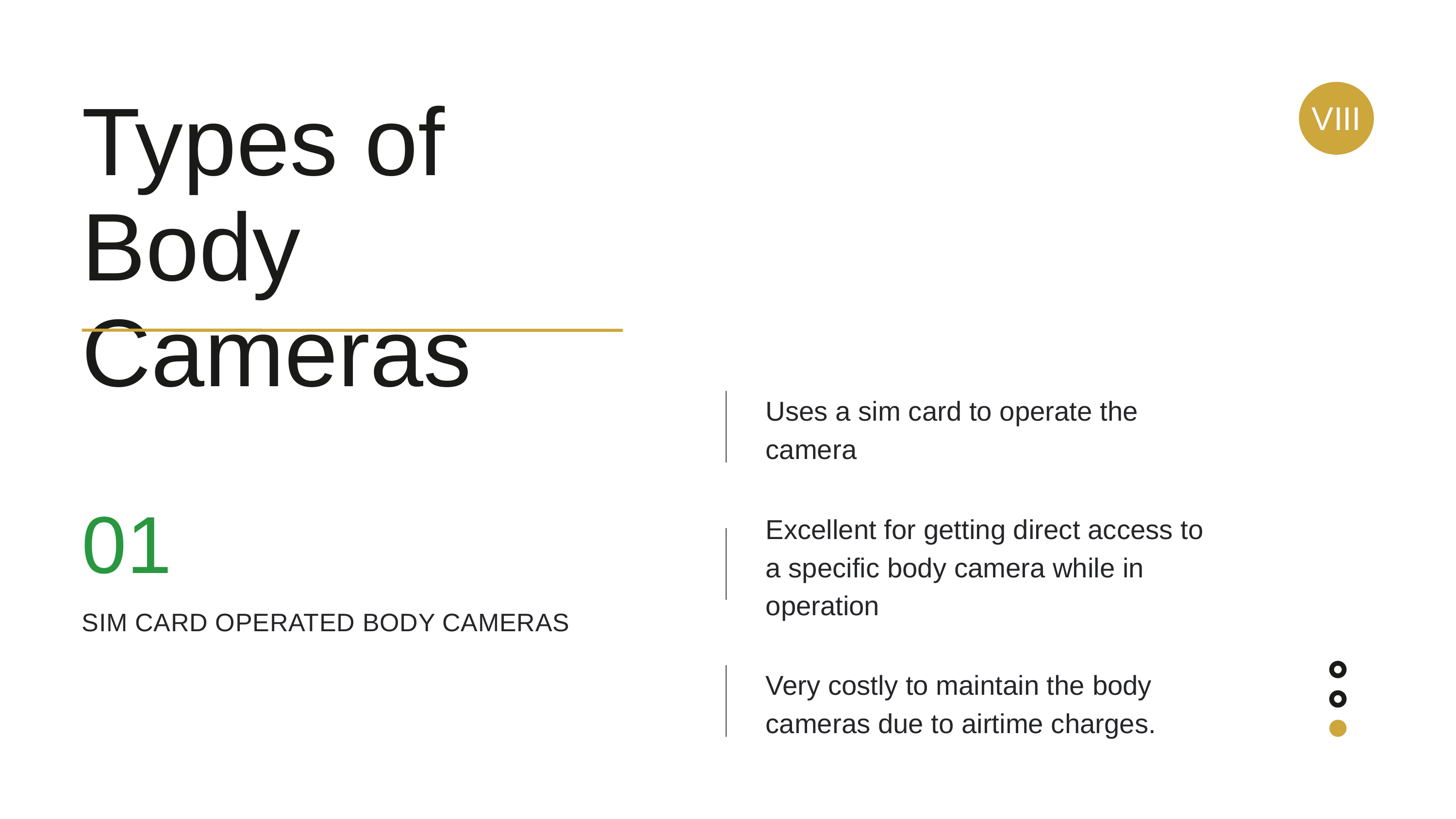

VIII
Types of Body Cameras

Uses a sim card to operate the camera
01
SIM CARD OPERATED BODY CAMERAS
Excellent for getting direct access to a specific body camera while in operation

Very costly to maintain the body cameras due to airtime charges.